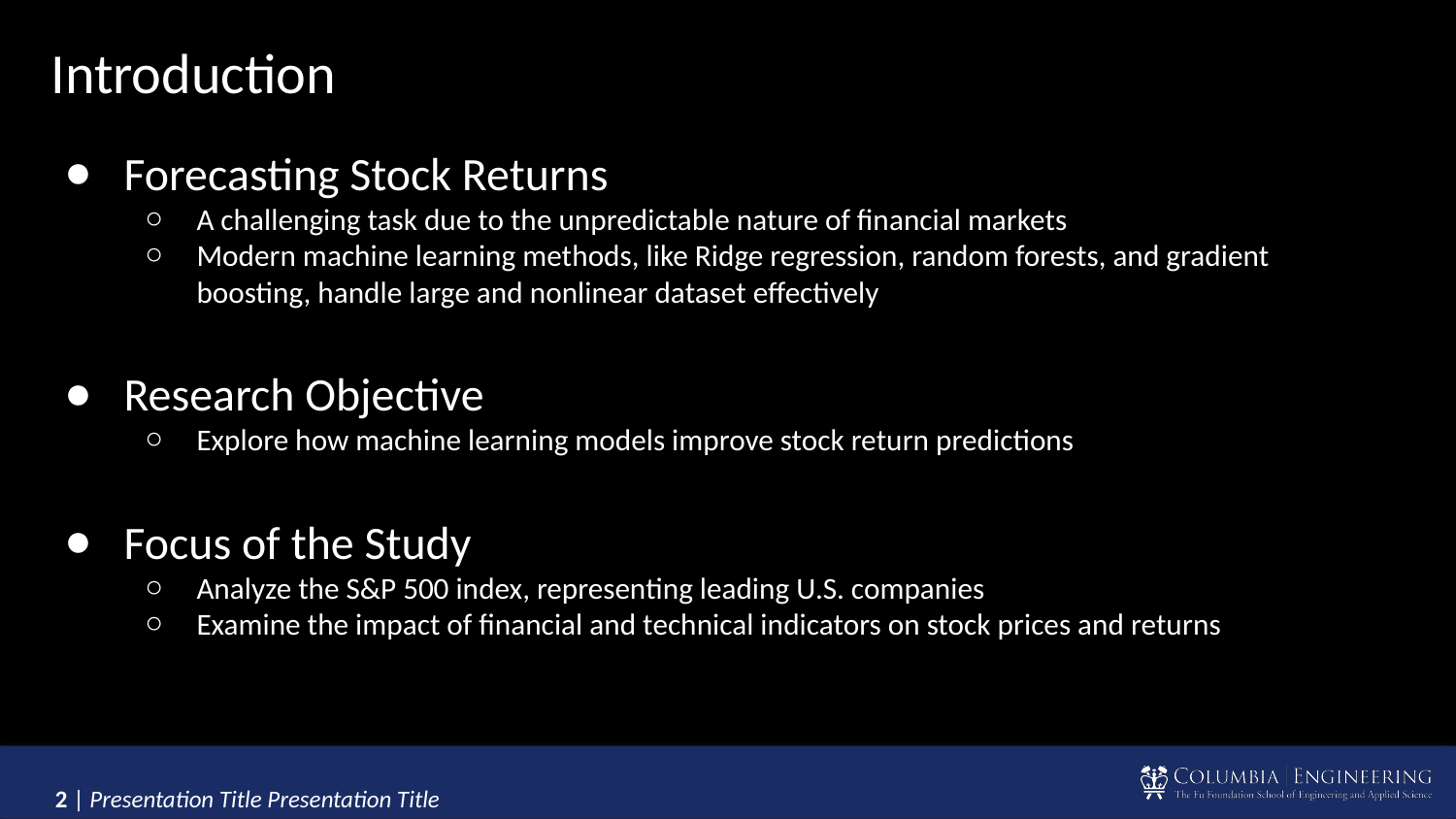

# Introduction
Forecasting Stock Returns
A challenging task due to the unpredictable nature of financial markets
Modern machine learning methods, like Ridge regression, random forests, and gradient boosting, handle large and nonlinear dataset effectively

Research Objective
Explore how machine learning models improve stock return predictions

Focus of the Study
Analyze the S&P 500 index, representing leading U.S. companies
Examine the impact of financial and technical indicators on stock prices and returns